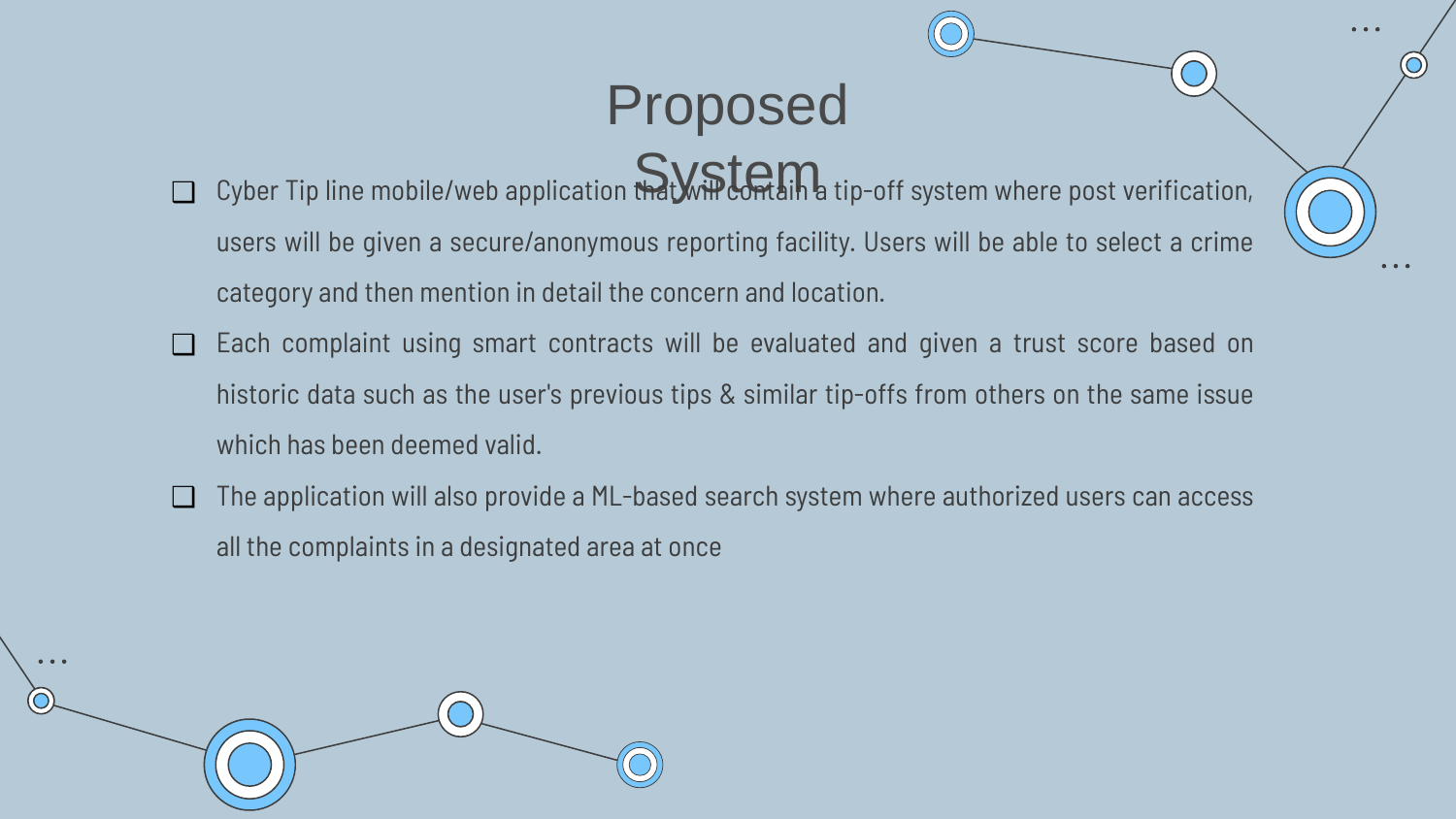

# Proposed System
Cyber Tip line mobile/web application that will contain a tip-off system where post verification, users will be given a secure/anonymous reporting facility. Users will be able to select a crime category and then mention in detail the concern and location.
Each complaint using smart contracts will be evaluated and given a trust score based on historic data such as the user's previous tips & similar tip-offs from others on the same issue which has been deemed valid.
The application will also provide a ML-based search system where authorized users can access all the complaints in a designated area at once